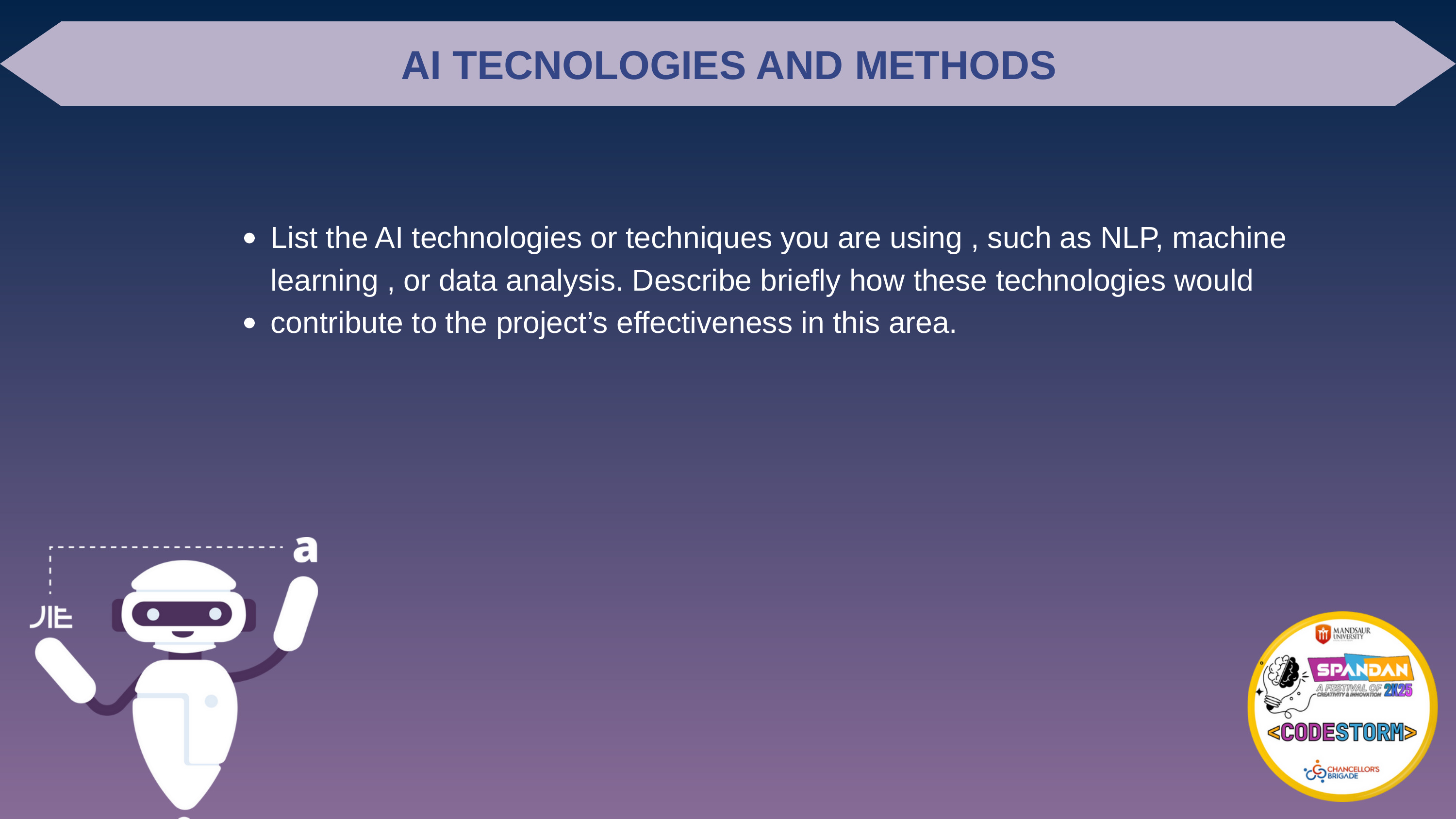

AI TECNOLOGIES AND METHODS
List the AI technologies or techniques you are using , such as NLP, machine learning , or data analysis. Describe briefly how these technologies would contribute to the project’s effectiveness in this area.